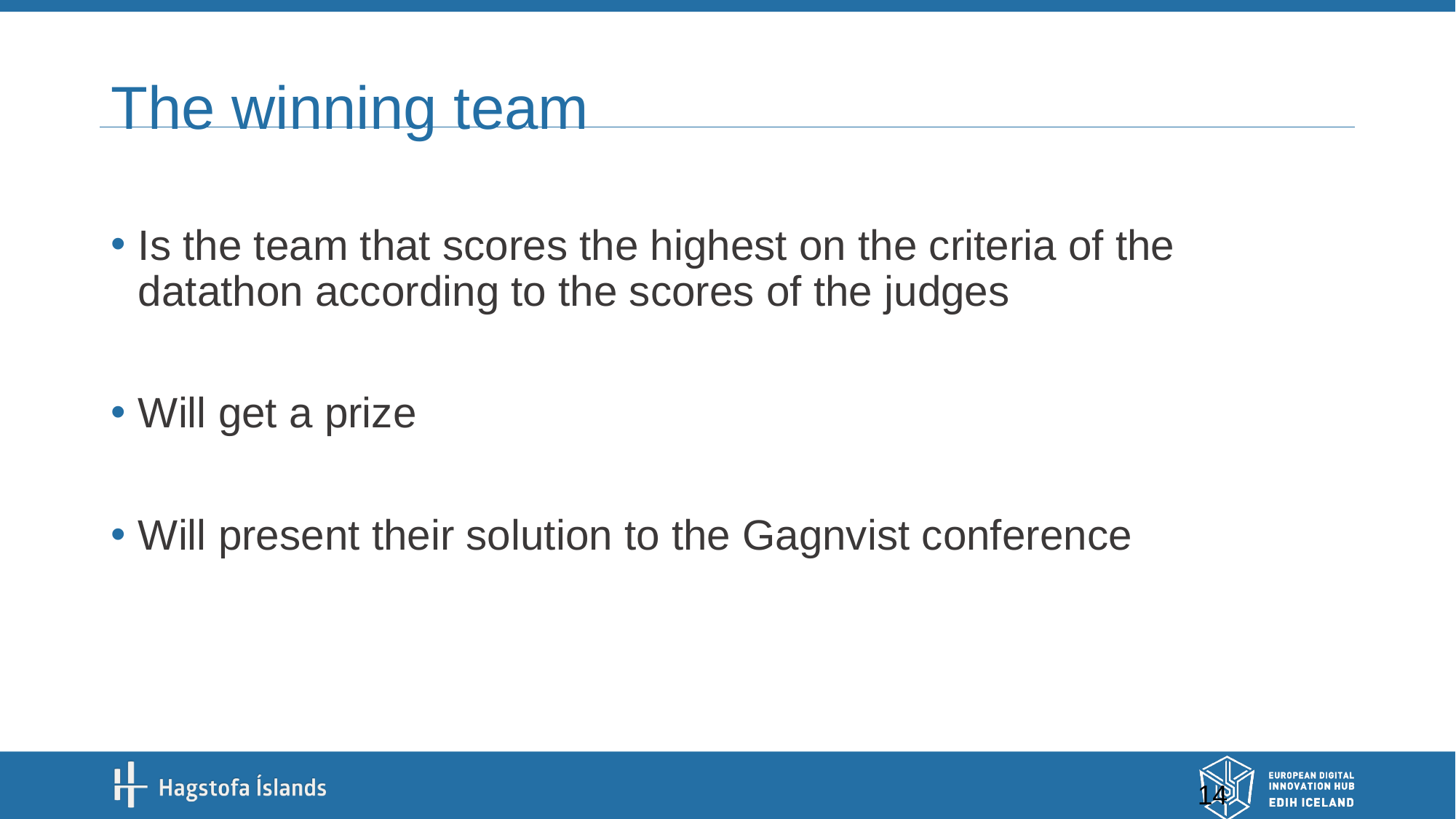

# The winning team
Is the team that scores the highest on the criteria of the datathon according to the scores of the judges

Will get a prize

Will present their solution to the Gagnvist conference
14